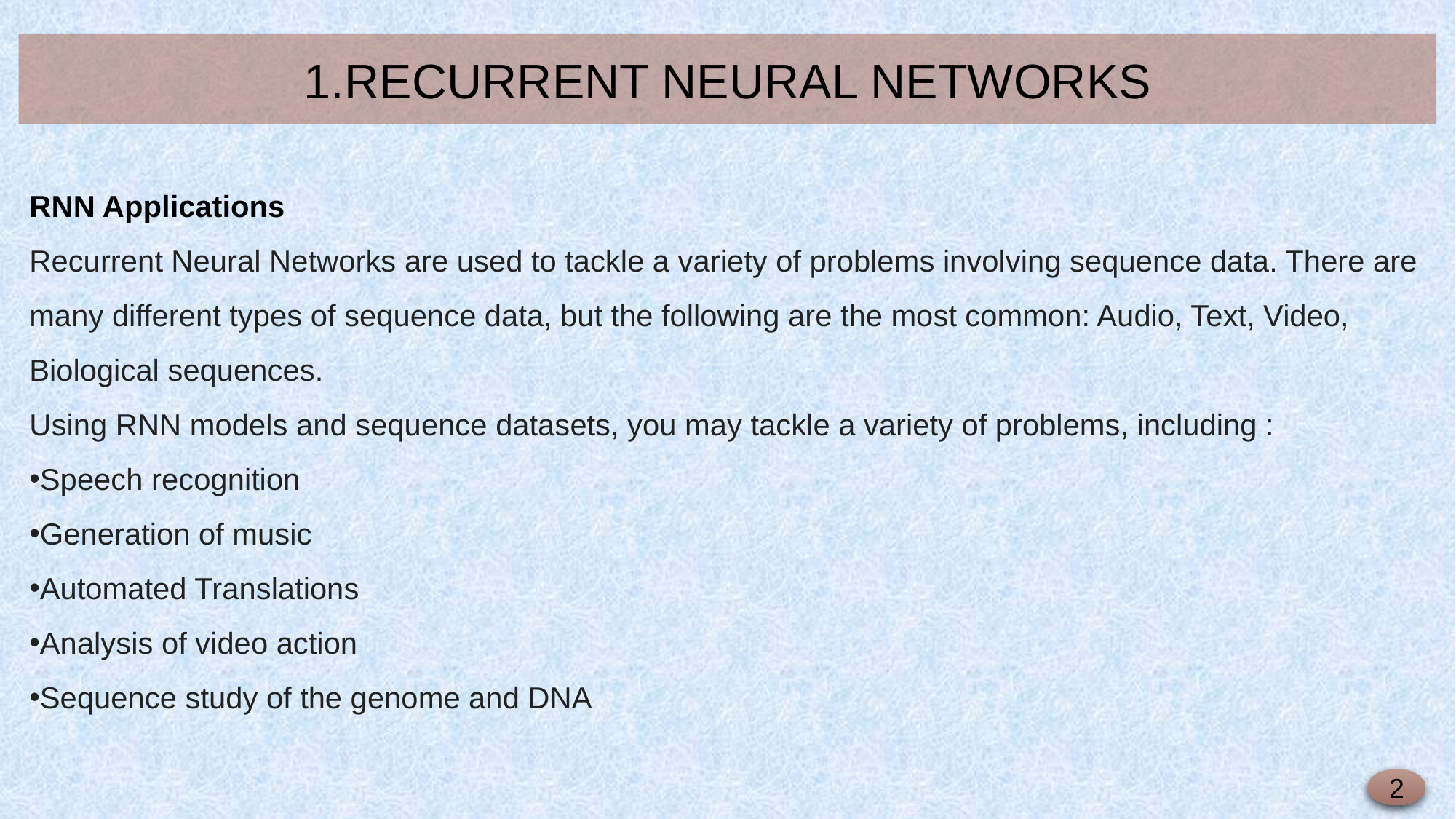

RECURRENT NEURAL NETWORKS
RNN Applications
Recurrent Neural Networks are used to tackle a variety of problems involving sequence data. There are many different types of sequence data, but the following are the most common: Audio, Text, Video, Biological sequences.
Using RNN models and sequence datasets, you may tackle a variety of problems, including :
Speech recognition
Generation of music
Automated Translations
Analysis of video action
Sequence study of the genome and DNA

2